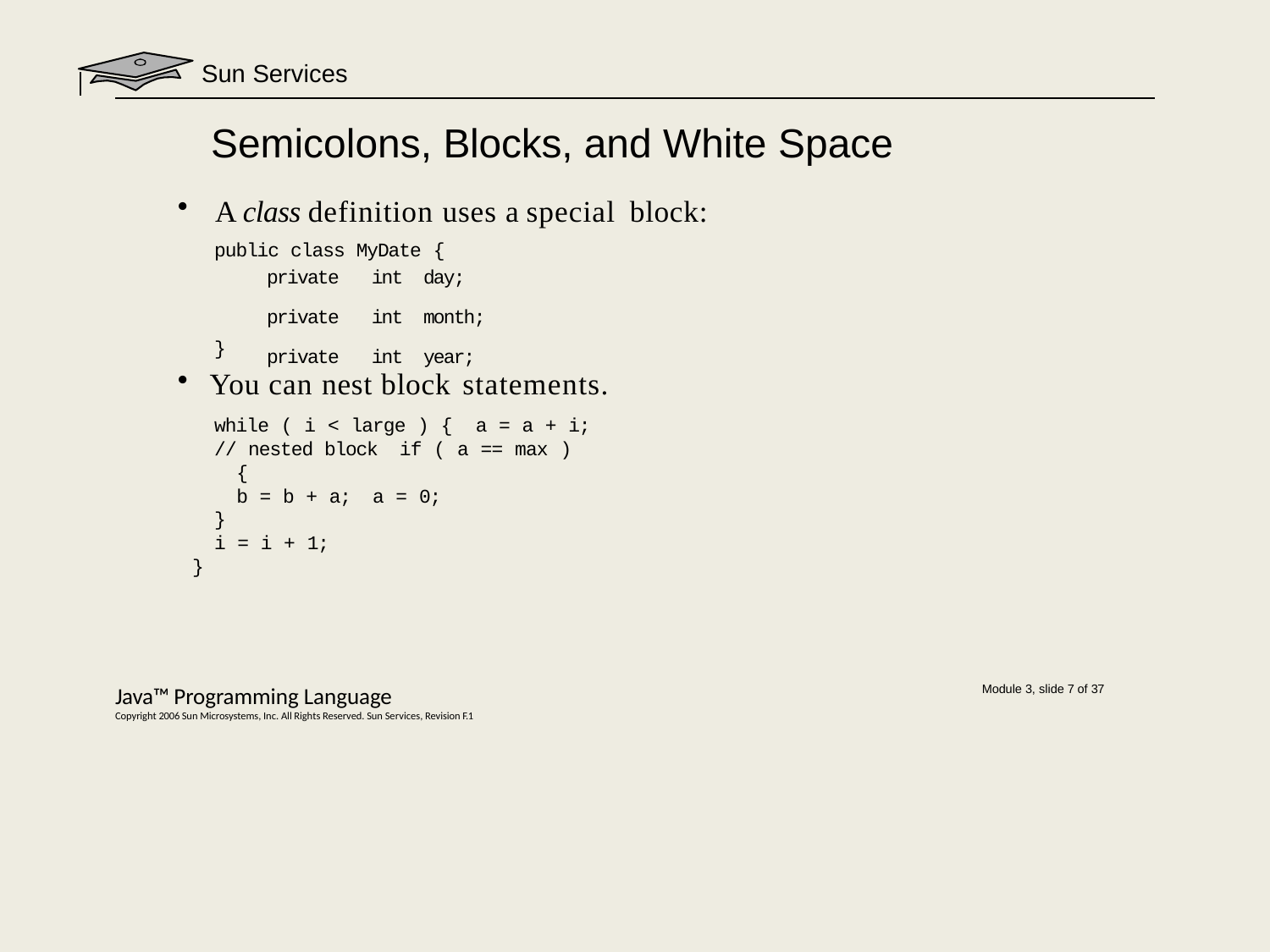

Sun Services

# Semicolons, Blocks, and White Space
A class definition uses a special block:
public class MyDate {

}
You can nest block statements.
while ( i < large ) {  a = a + i;
// nested block  if ( a == max ) {
b = b + a;  a = 0;
}
i = i + 1;
}
| private | int | day; |
| --- | --- | --- |
| private | int | month; |
| private | int | year; |
Java™ Programming Language
Copyright 2006 Sun Microsystems, Inc. All Rights Reserved. Sun Services, Revision F.1
Module 3, slide 7 of 37